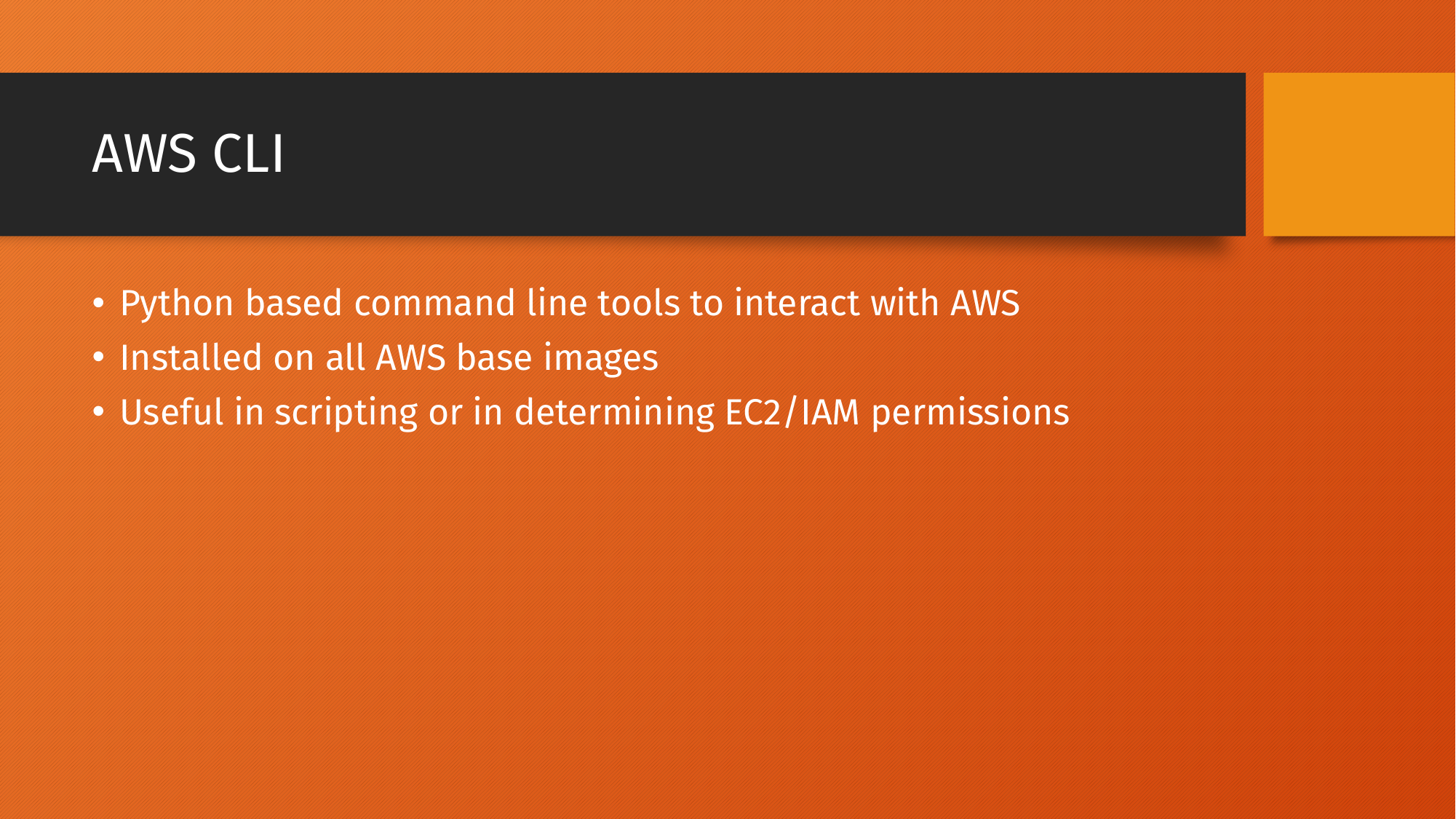

# AWS CLI
Python based command line tools to interact with AWS
Installed on all AWS base images
Useful in scripting or in determining EC2/IAM permissions